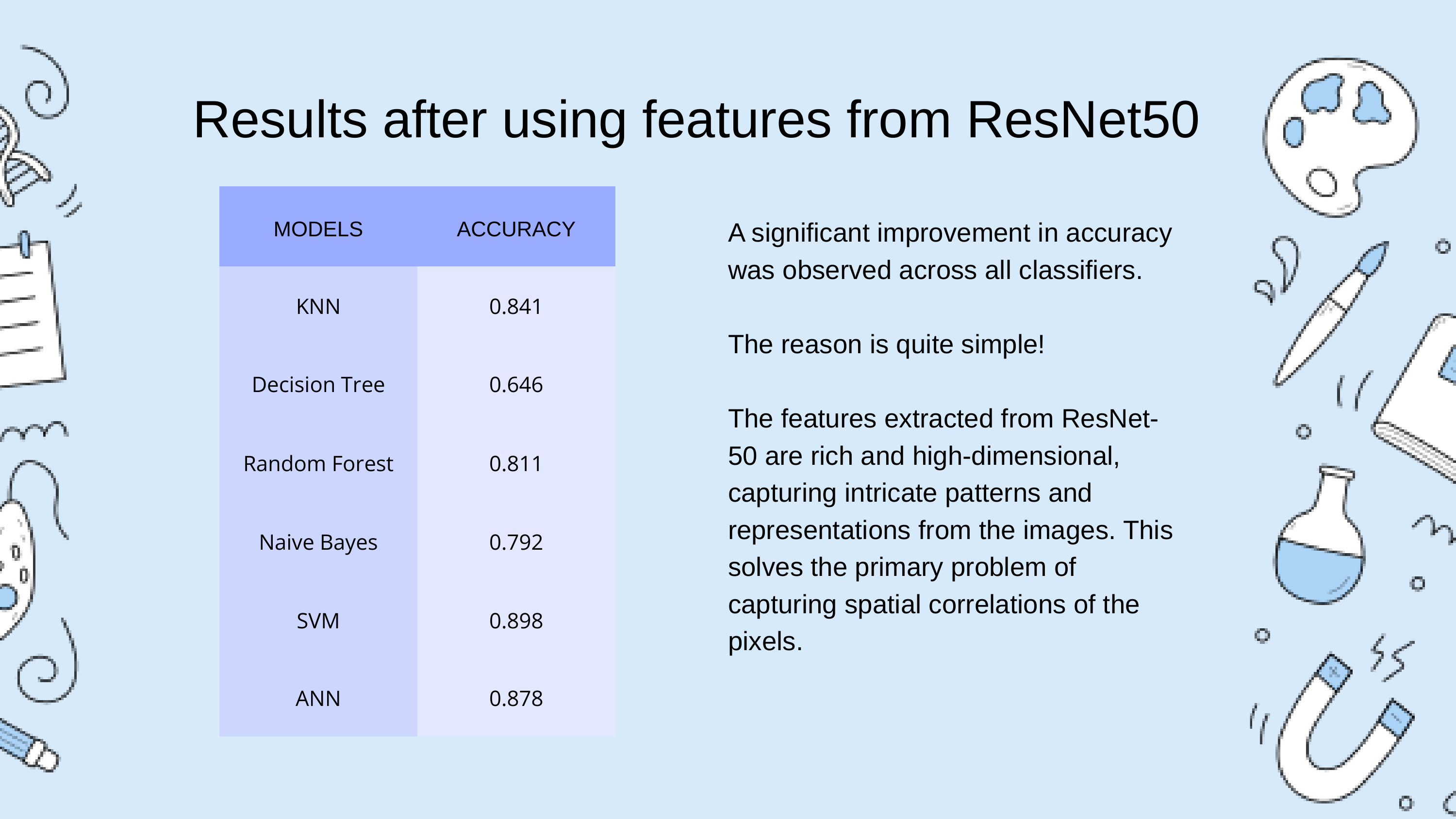

Results after using features from ResNet50
| MODELS | ACCURACY |
| --- | --- |
| KNN | 0.841 |
| Decision Tree | 0.646 |
| Random Forest | 0.811 |
| Naive Bayes | 0.792 |
| SVM | 0.898 |
| ANN | 0.878 |
A significant improvement in accuracy was observed across all classifiers.

The reason is quite simple!

The features extracted from ResNet-50 are rich and high-dimensional, capturing intricate patterns and representations from the images. This solves the primary problem of capturing spatial correlations of the pixels.